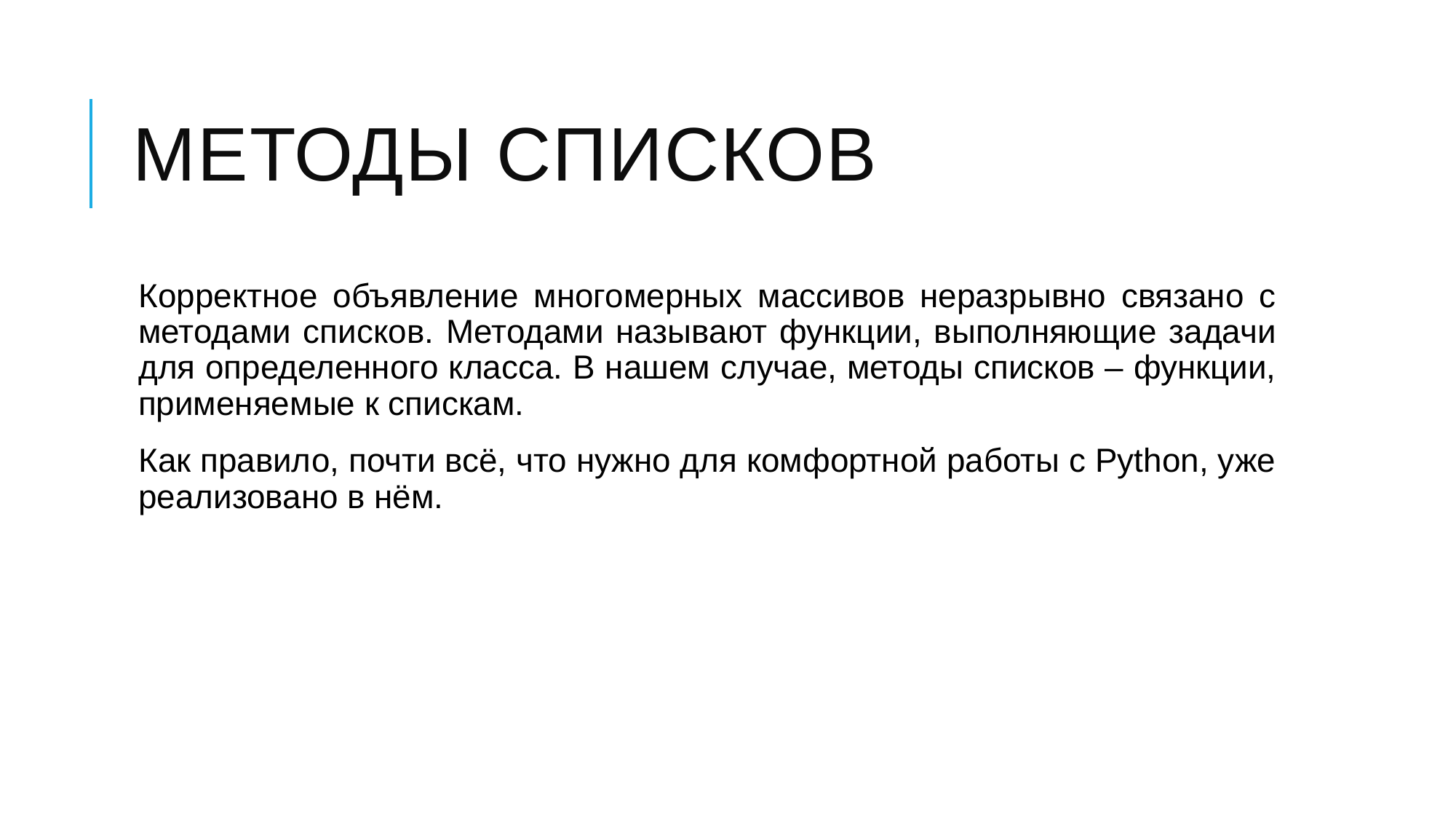

# методы списков
Корректное объявление многомерных массивов неразрывно связано с методами списков. Методами называют функции, выполняющие задачи для определенного класса. В нашем случае, методы списков – функции, применяемые к спискам.
Как правило, почти всё, что нужно для комфортной работы с Python, уже реализовано в нём.